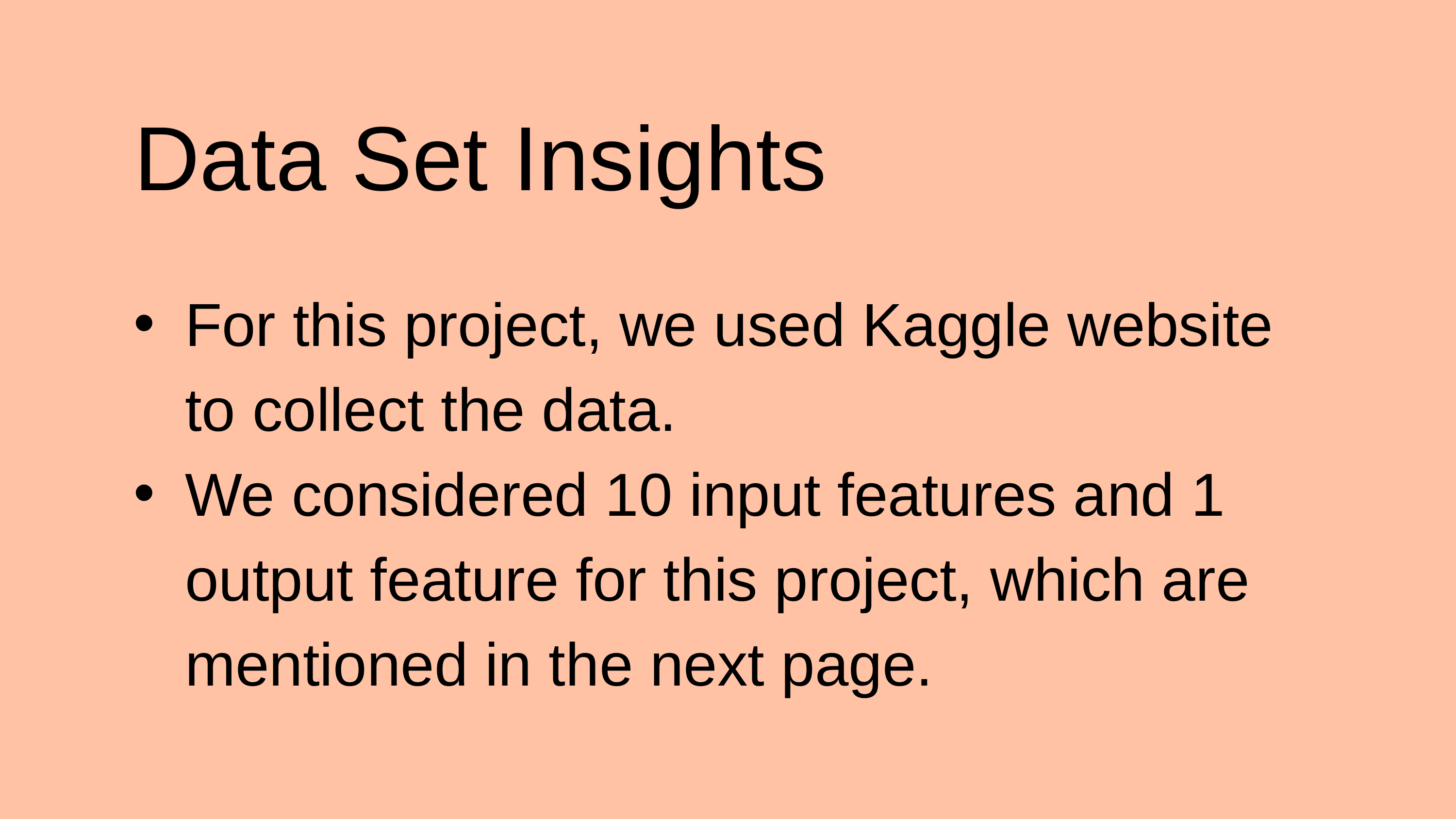

Data Set Insights
For this project, we used Kaggle website to collect the data.
We considered 10 input features and 1 output feature for this project, which are mentioned in the next page.